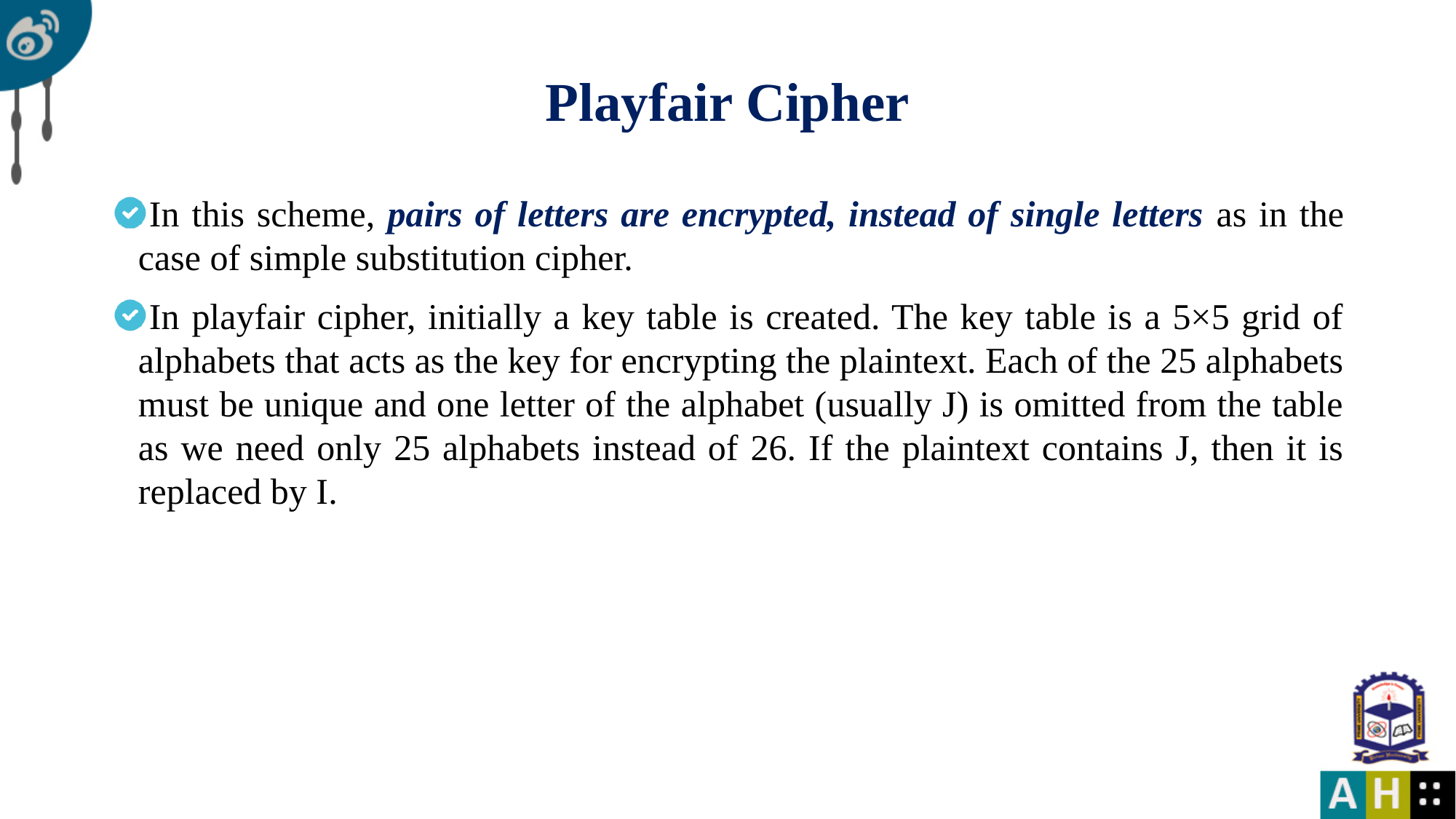

# Playfair Cipher
In this scheme, pairs of letters are encrypted, instead of single letters as in the case of simple substitution cipher.
In playfair cipher, initially a key table is created. The key table is a 5×5 grid of alphabets that acts as the key for encrypting the plaintext. Each of the 25 alphabets must be unique and one letter of the alphabet (usually J) is omitted from the table as we need only 25 alphabets instead of 26. If the plaintext contains J, then it is replaced by I.